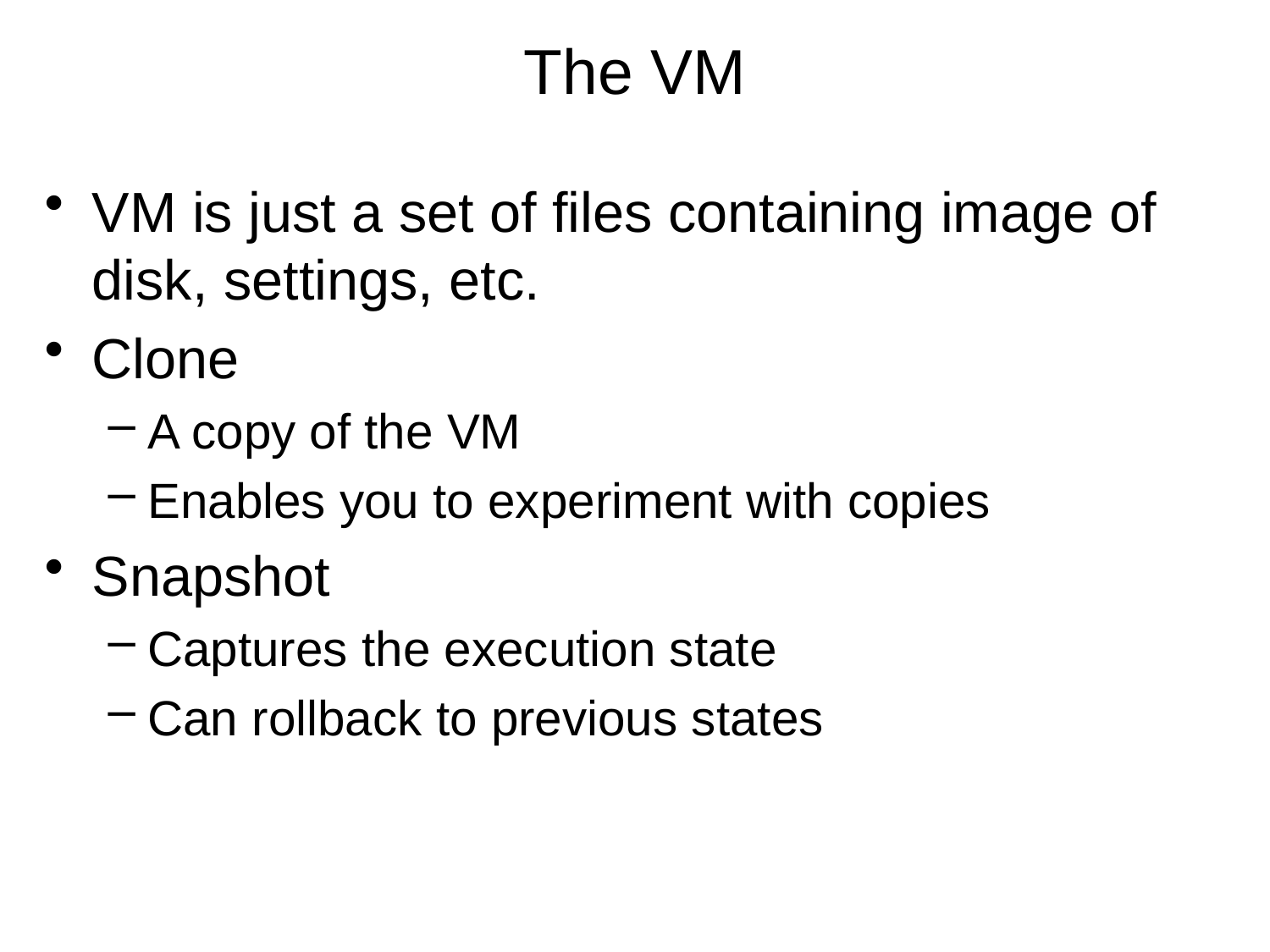

# The VM
VM is just a set of files containing image of disk, settings, etc.
Clone
A copy of the VM
Enables you to experiment with copies
Snapshot
Captures the execution state
Can rollback to previous states